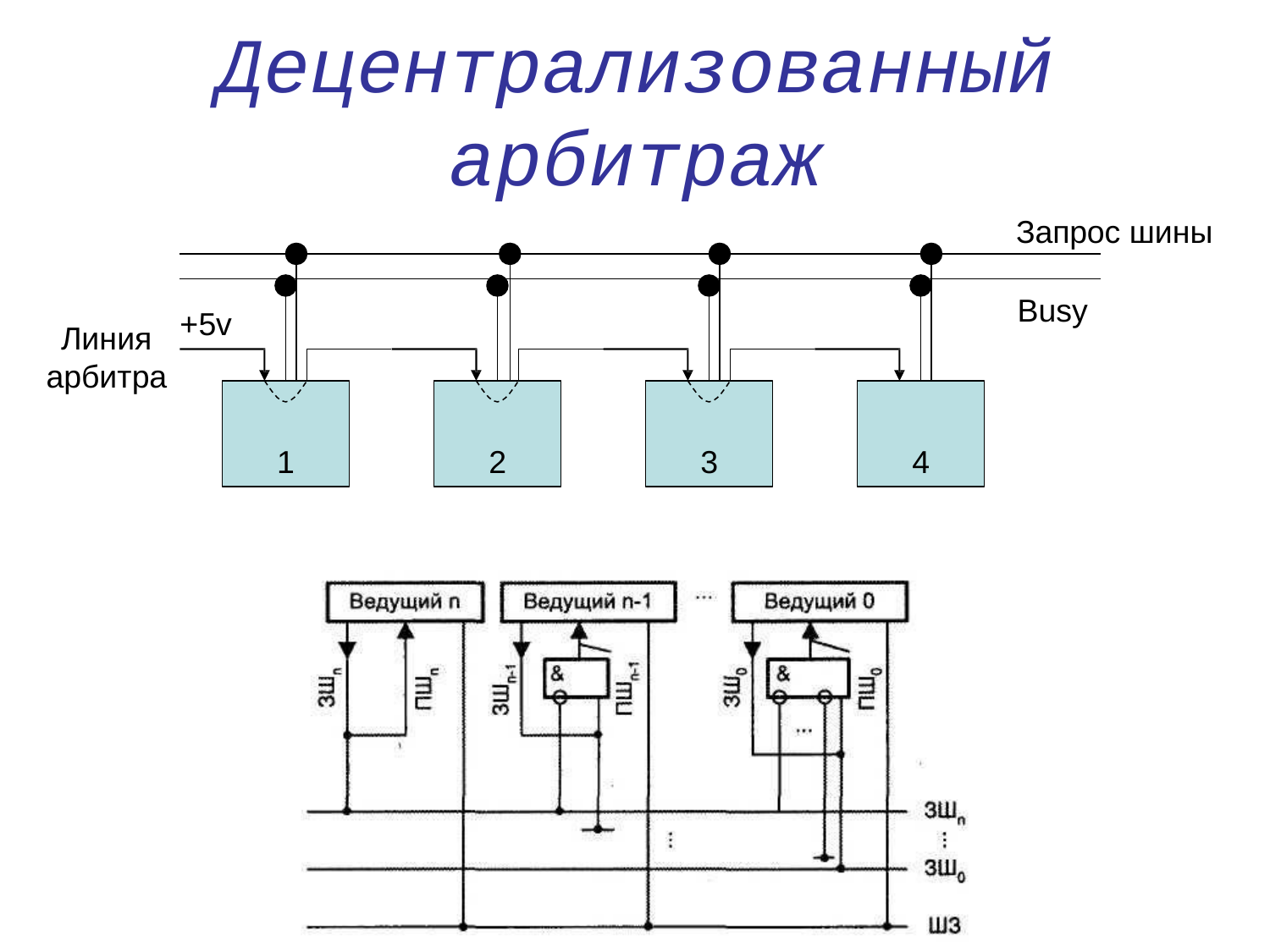

# Децентрализованный
арбитраж
Запрос шины

Busy

+5v
Линия  арбитра

1
2
3
4